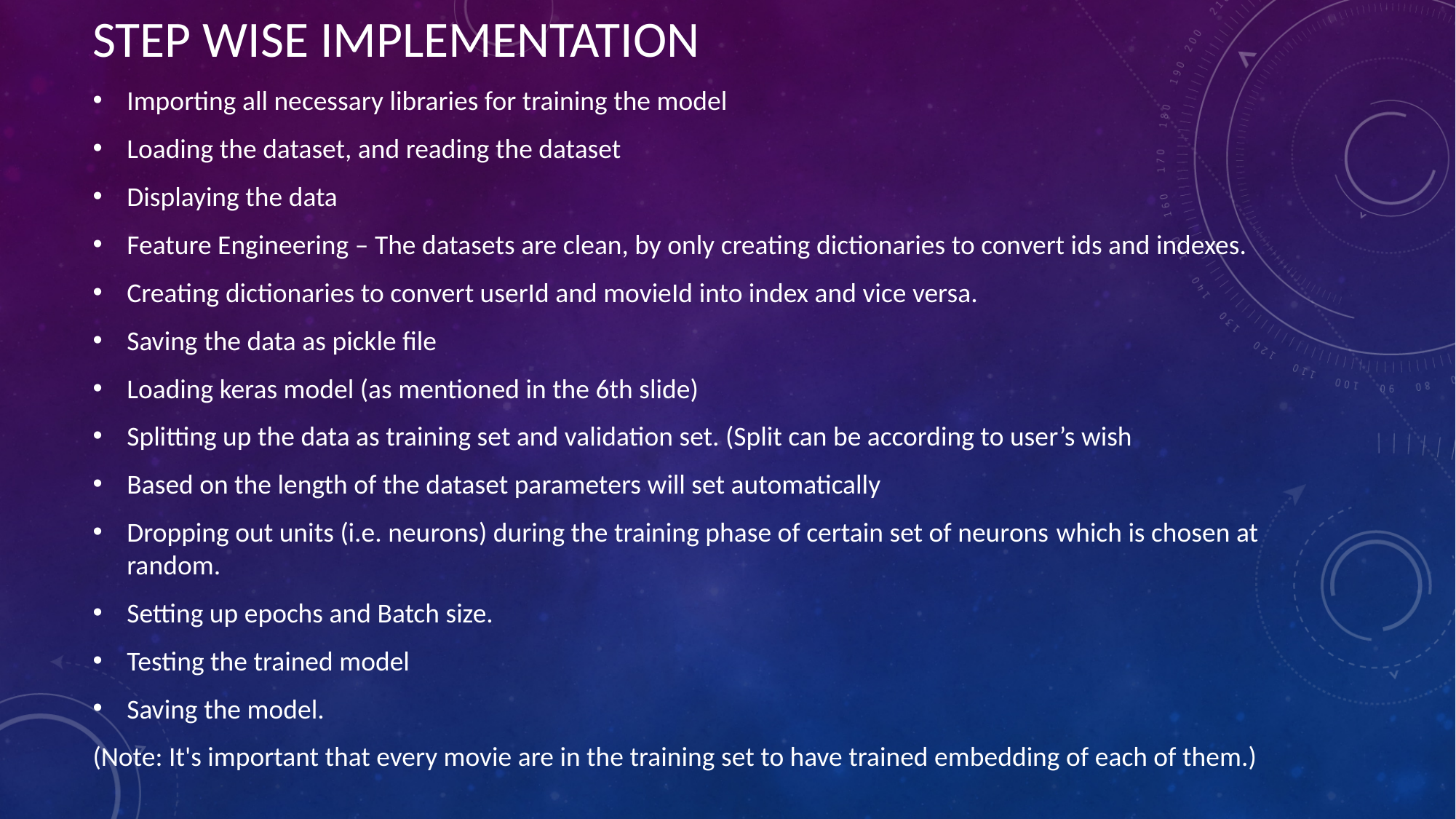

# Step wise implementation
Importing all necessary libraries for training the model
Loading the dataset, and reading the dataset
Displaying the data
Feature Engineering – The datasets are clean, by only creating dictionaries to convert ids and indexes.
Creating dictionaries to convert userId and movieId into index and vice versa.
Saving the data as pickle file
Loading keras model (as mentioned in the 6th slide)
Splitting up the data as training set and validation set. (Split can be according to user’s wish
Based on the length of the dataset parameters will set automatically
Dropping out units (i.e. neurons) during the training phase of certain set of neurons which is chosen at random.
Setting up epochs and Batch size.
Testing the trained model
Saving the model.
(Note: It's important that every movie are in the training set to have trained embedding of each of them.)